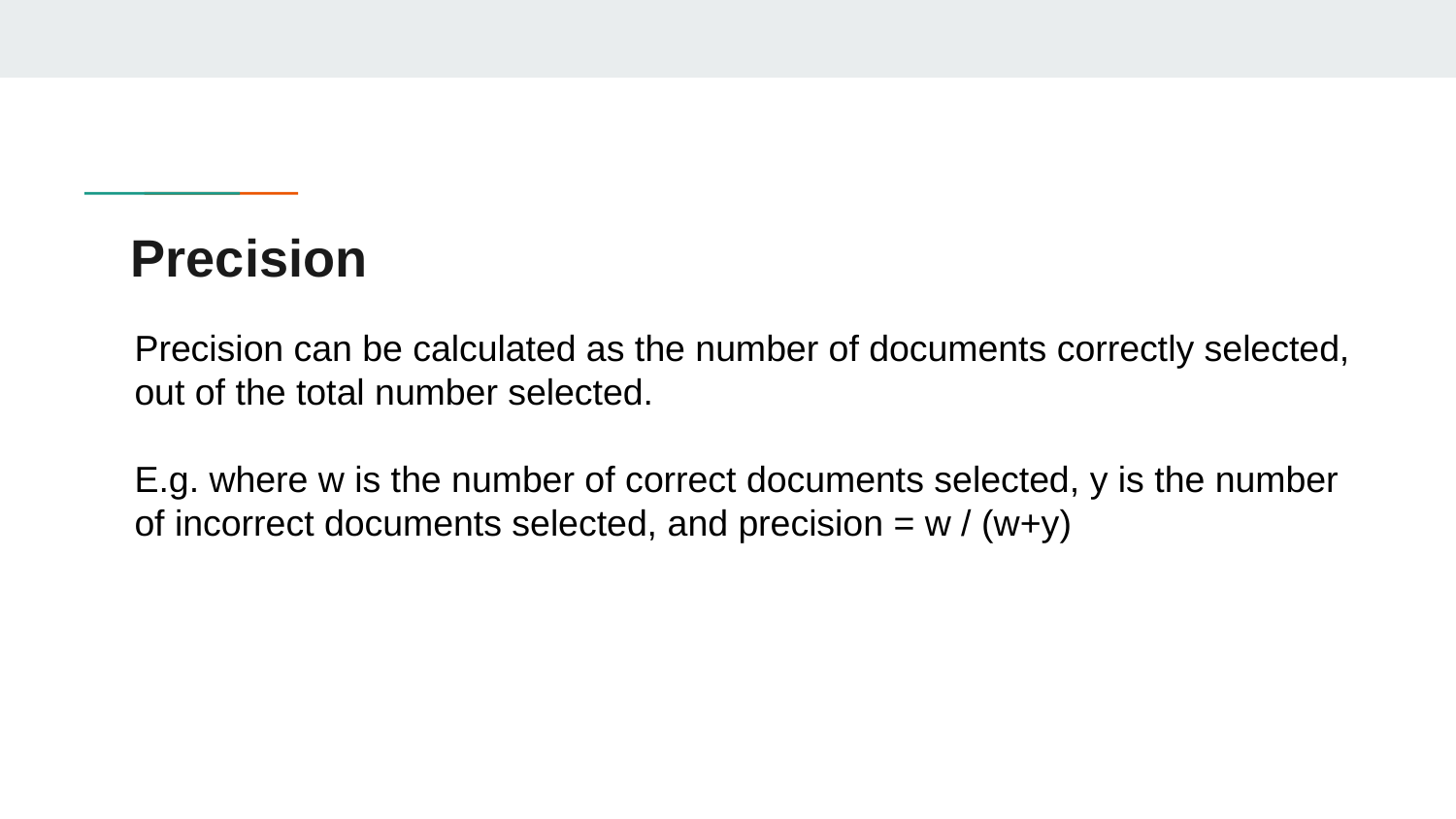

# Precision
Precision can be calculated as the number of documents correctly selected, out of the total number selected.

E.g. where w is the number of correct documents selected, y is the number of incorrect documents selected, and precision = w / (w+y)